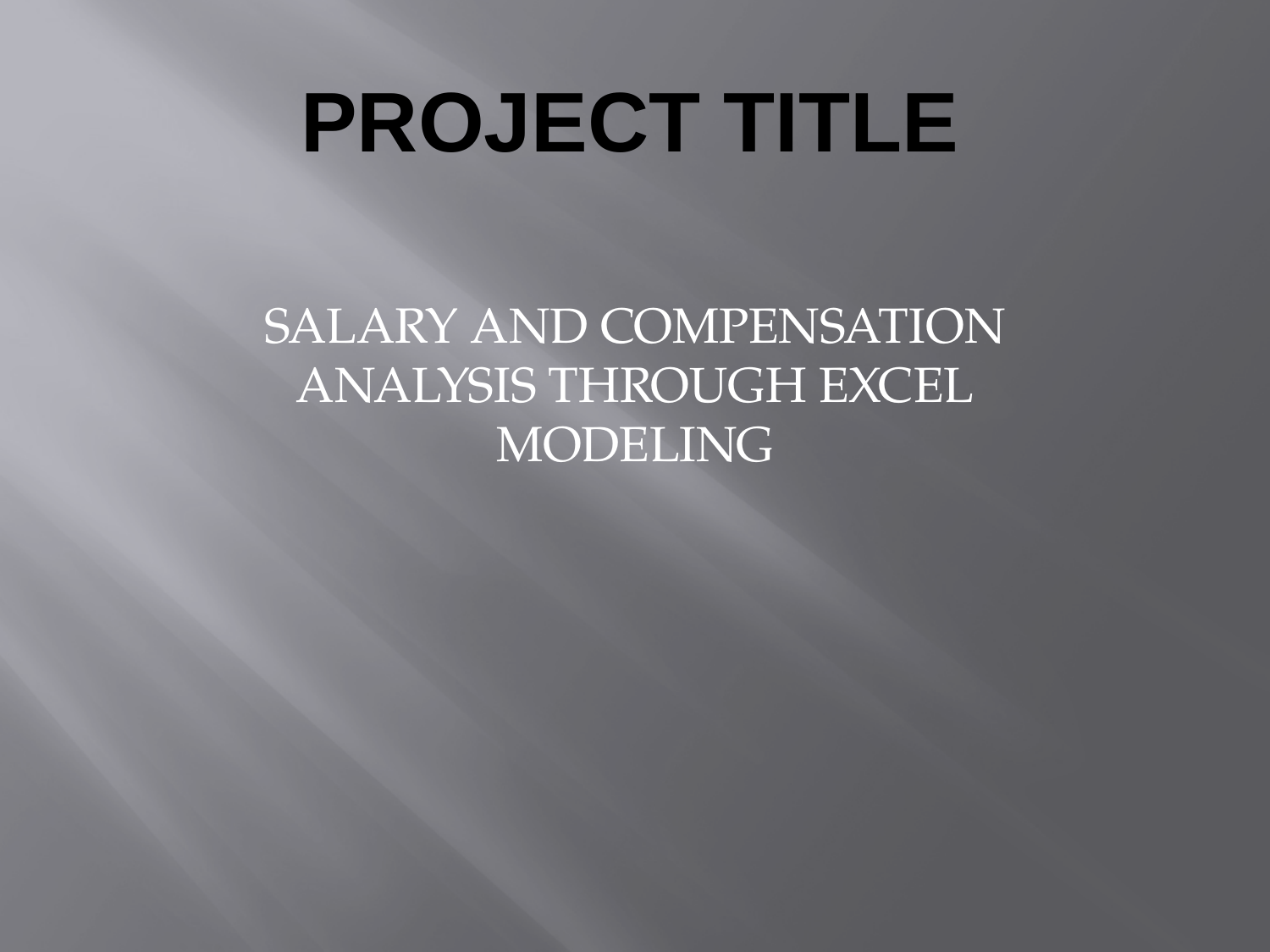

# PROJECT TITLE
SALARY AND COMPENSATION ANALYSIS THROUGH EXCEL MODELING